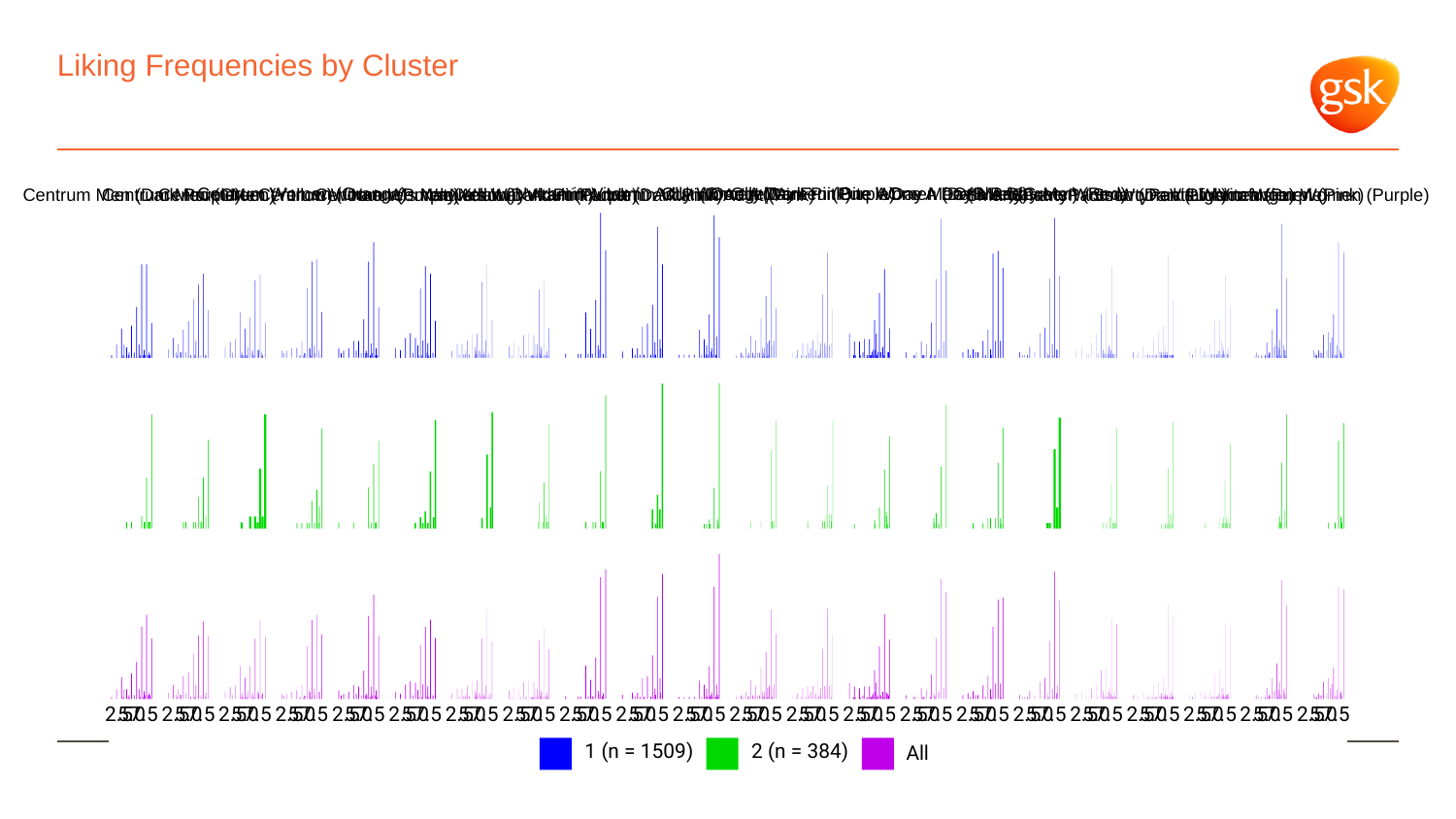

# Liking Frequencies by Cluster
Centrum Women (Orange)
Nutramin Vitamin Adult (Orange)
Olly Women (Dark Pink)
One A Day Fruit Bite Women (Dark Red)
Olly Women (Purple)
One A Day Men (Blue)
One A Day Men (Green)
One A Day Men (Red)
Centrum Men (Dark Purple)
Centrum Men (Green)
Centrum Men (Yellow)
Centrum Women (Purple)
Centrum Women (Yellow)
Nature's Way Adult (Dark Pink)
Nature's Way Adult (Purple)
Nutramin Vitamin Adult (Dark Pink)
Nutramin Vitamin Adult (Pink)
SmartyPants Women (Dark Pink)
SmartyPants Women (Light orange)
SmartyPants Women (Purple)
Vitafusion Women (Pink)
Vitafusion Women (Purple)

2.5
5.0
2.5
5.0
2.5
5.0
2.5
5.0
2.5
5.0
2.5
5.0
2.5
5.0
2.5
5.0
2.5
5.0
2.5
5.0
2.5
5.0
2.5
5.0
2.5
5.0
2.5
5.0
2.5
5.0
2.5
5.0
2.5
5.0
2.5
5.0
2.5
5.0
2.5
5.0
2.5
5.0
2.5
5.0
7.5
7.5
7.5
7.5
7.5
7.5
7.5
7.5
7.5
7.5
7.5
7.5
7.5
7.5
7.5
7.5
7.5
7.5
7.5
7.5
7.5
7.5

1 (n = 1509)
2 (n = 384)
All